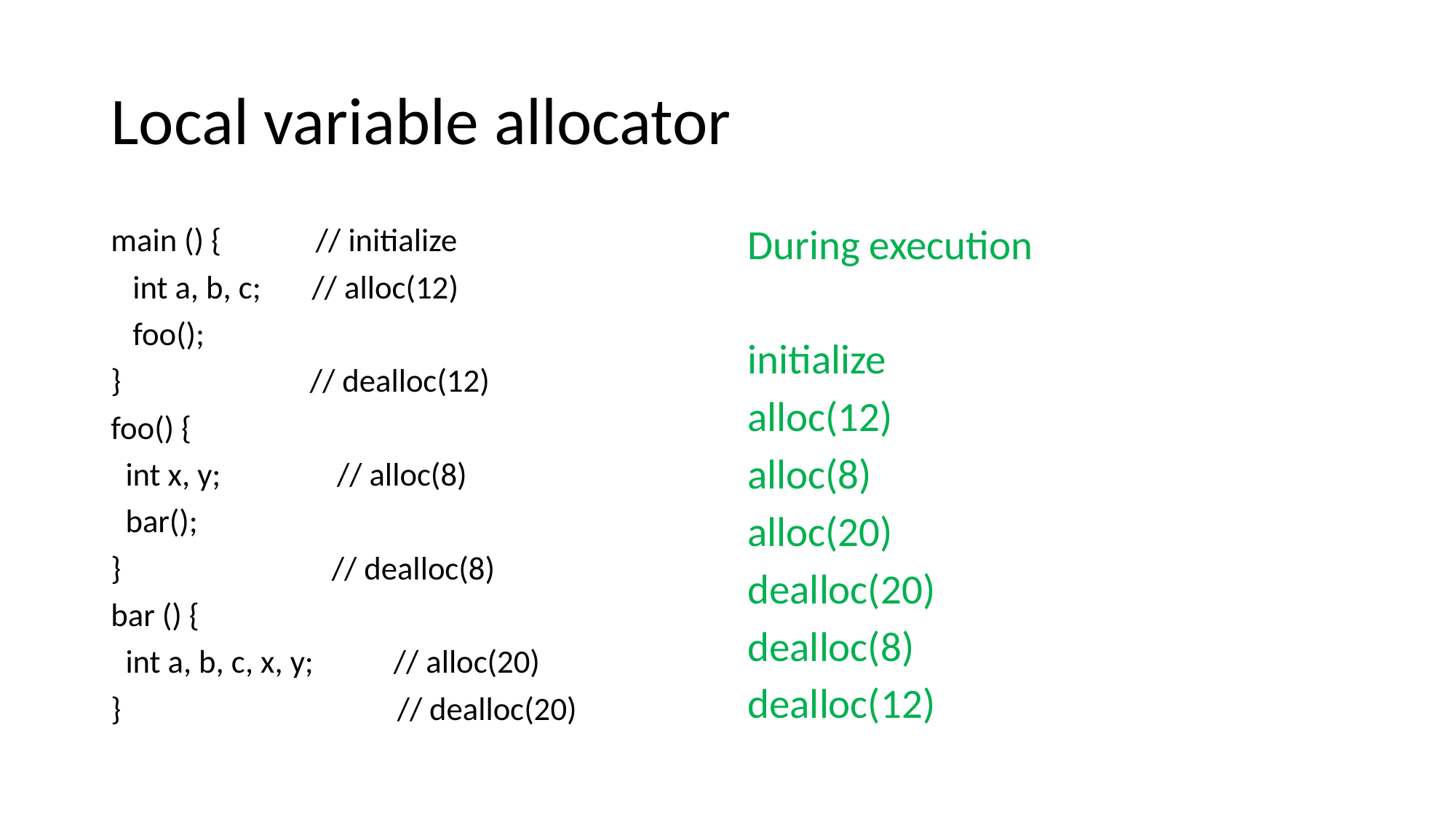

# Local variable allocator
main () {             // initialize
   int a, b, c;       // alloc(12)
   foo();
}                          // dealloc(12)
foo() {
  int x, y;                // alloc(8)
  bar();
}                             // dealloc(8)
bar () {
  int a, b, c, x, y;           // alloc(20)
}                                      // dealloc(20)
During execution

initialize
alloc(12)
alloc(8)
alloc(20)
dealloc(20)
dealloc(8)
dealloc(12)